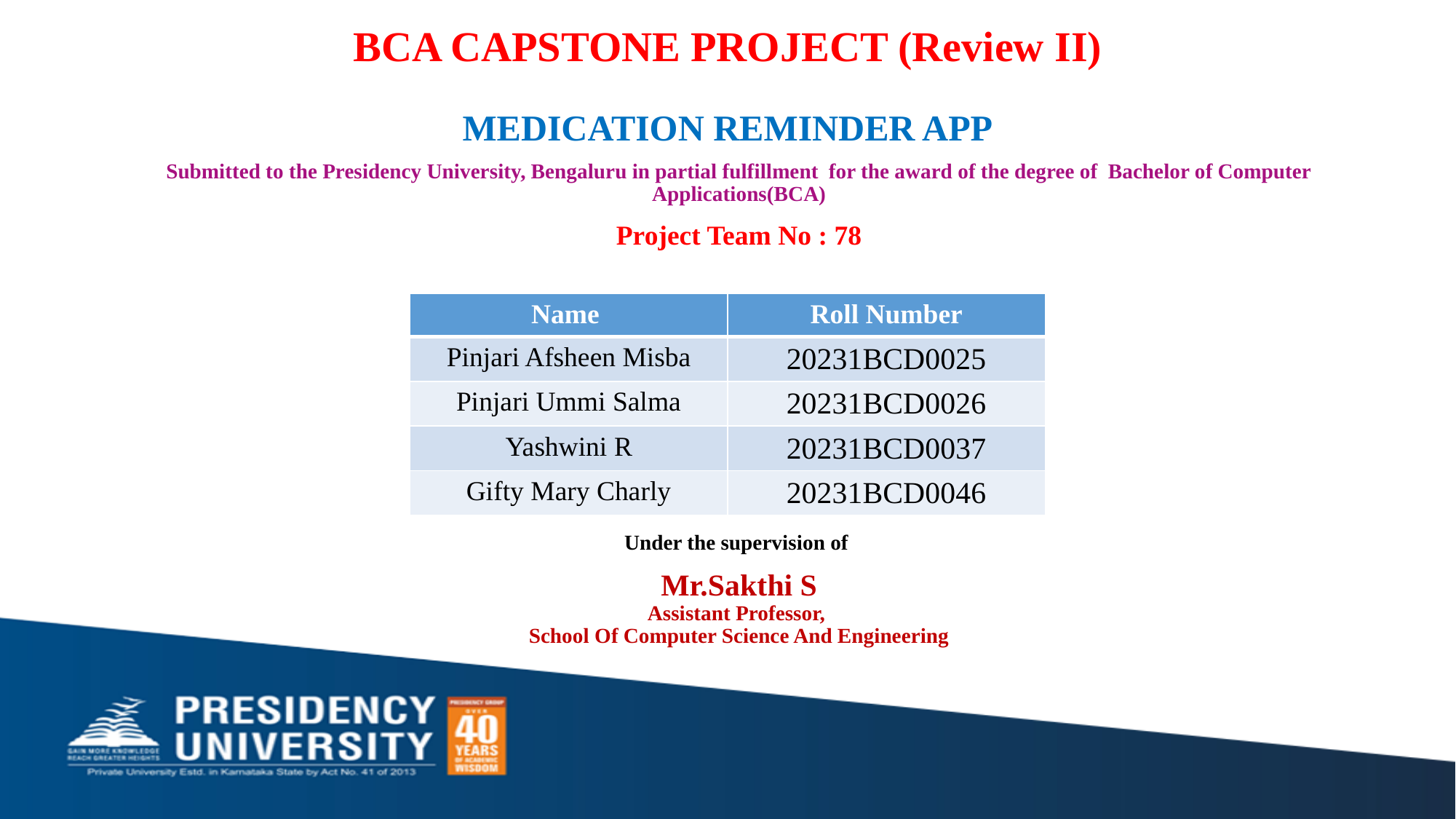

# BCA CAPSTONE PROJECT (Review II) MEDICATION REMINDER APP
Submitted to the Presidency University, Bengaluru in partial fulfillment  for the award of the degree of  Bachelor of Computer Applications(BCA)
Project Team No : 78

Under the supervision of
Mr.Sakthi S
Assistant Professor,
School Of Computer Science And Engineering

| Name | Roll Number |
| --- | --- |
| Pinjari Afsheen Misba | 20231BCD0025 |
| Pinjari Ummi Salma | 20231BCD0026 |
| Yashwini R | 20231BCD0037 |
| Gifty Mary Charly | 20231BCD0046 |